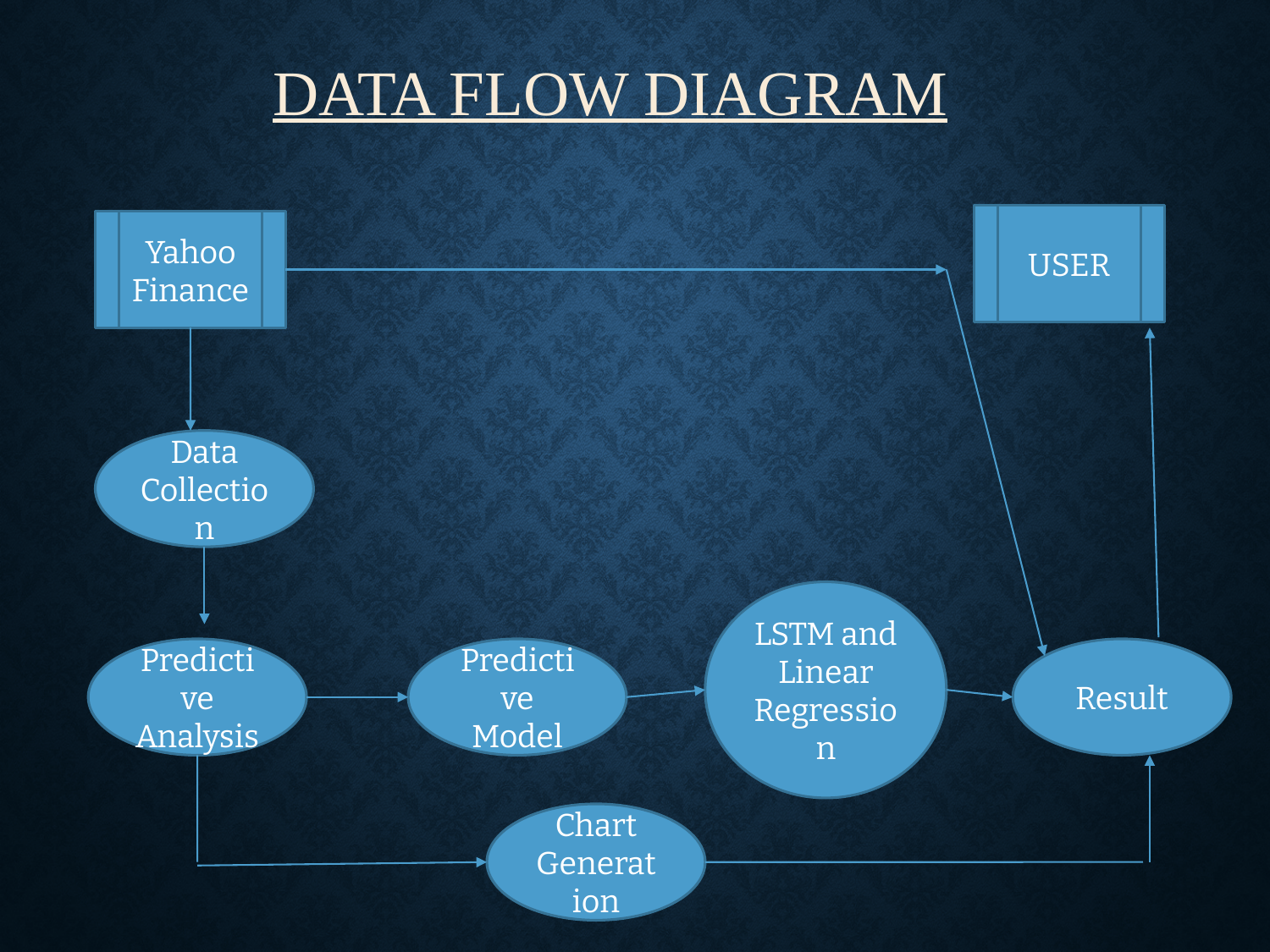

DATA FLOW DIAGRAM

USER
Yahoo Finance
Data Collection
LSTM and Linear Regression
Predictive Analysis
Predictive Model
Result
Chart Generation